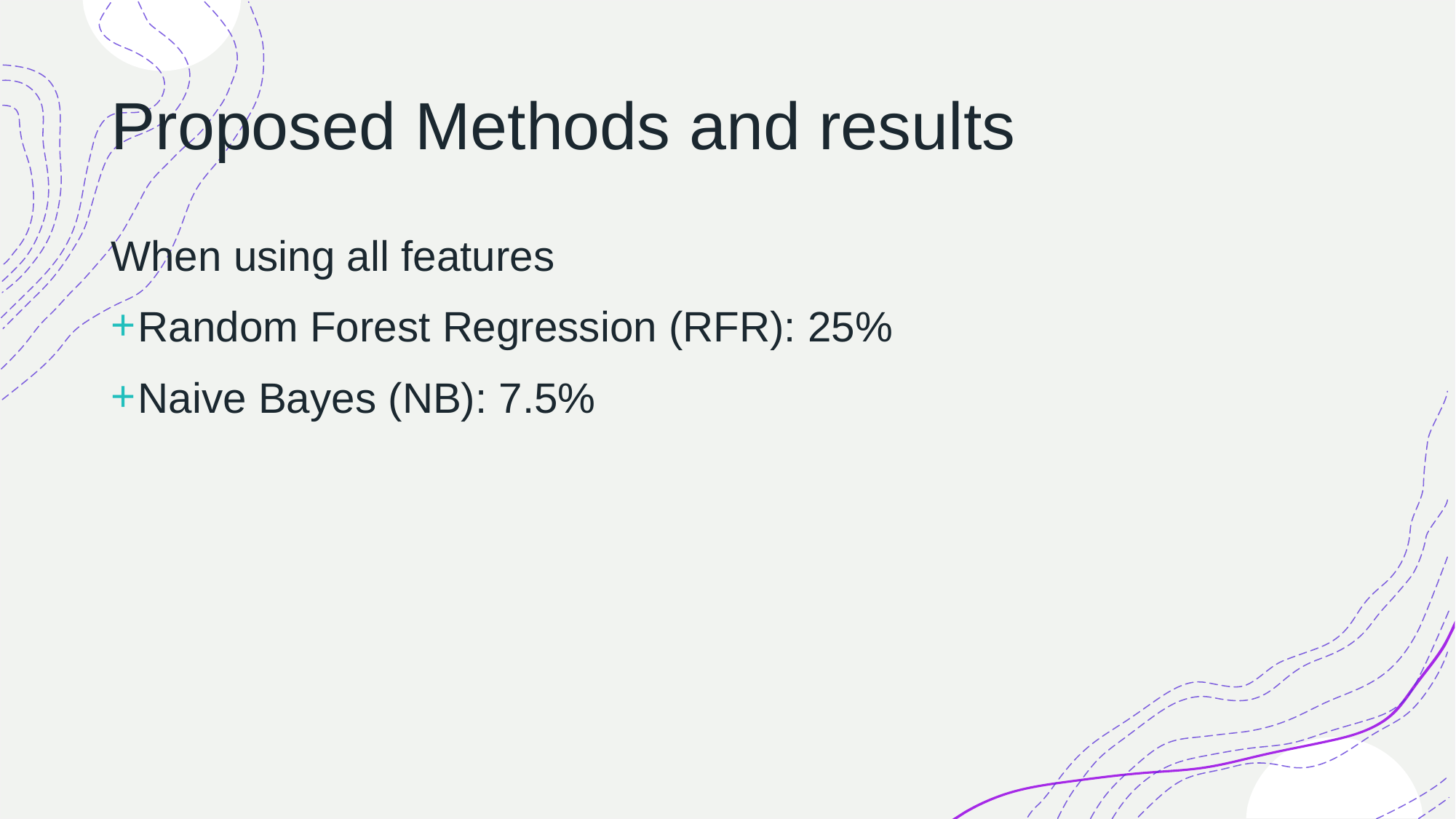

# Proposed Methods and results
When using all features
Random Forest Regression (RFR): 25%
Naive Bayes (NB): 7.5%